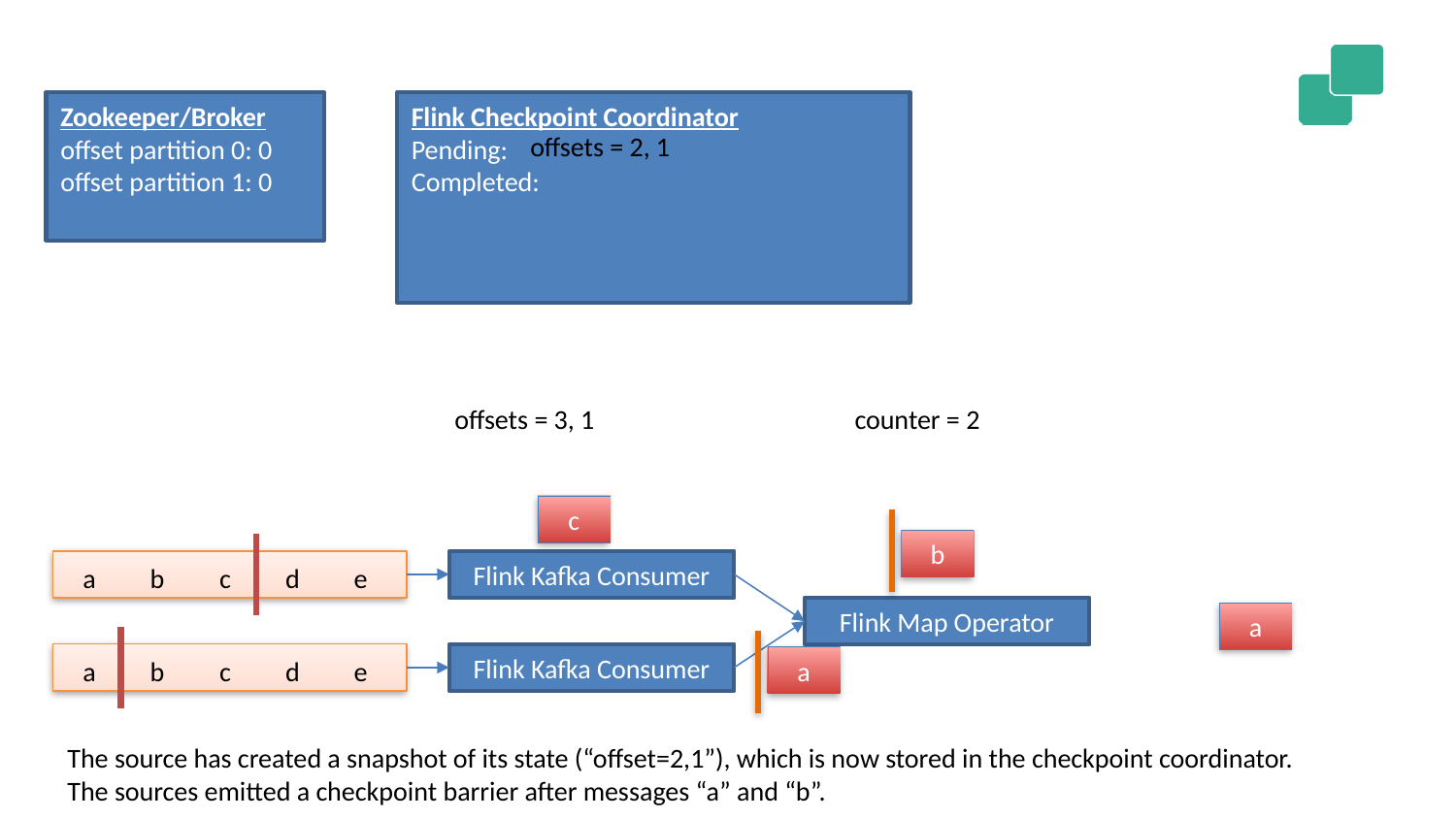

Zookeeper/Broker
offset partition 0: 0
offset partition 1: 0
Flink Checkpoint Coordinator
Pending:
Completed:
offsets = 2, 1
offsets = 3, 1
counter = 2
c
b
Flink Kafka Consumer

a
b
c
d
e
Flink Map Operator
a
Flink Kafka Consumer

a
b
c
d
e
a
The source has created a snapshot of its state (“offset=2,1”), which is now stored in the checkpoint coordinator.
The sources emitted a checkpoint barrier after messages “a” and “b”.